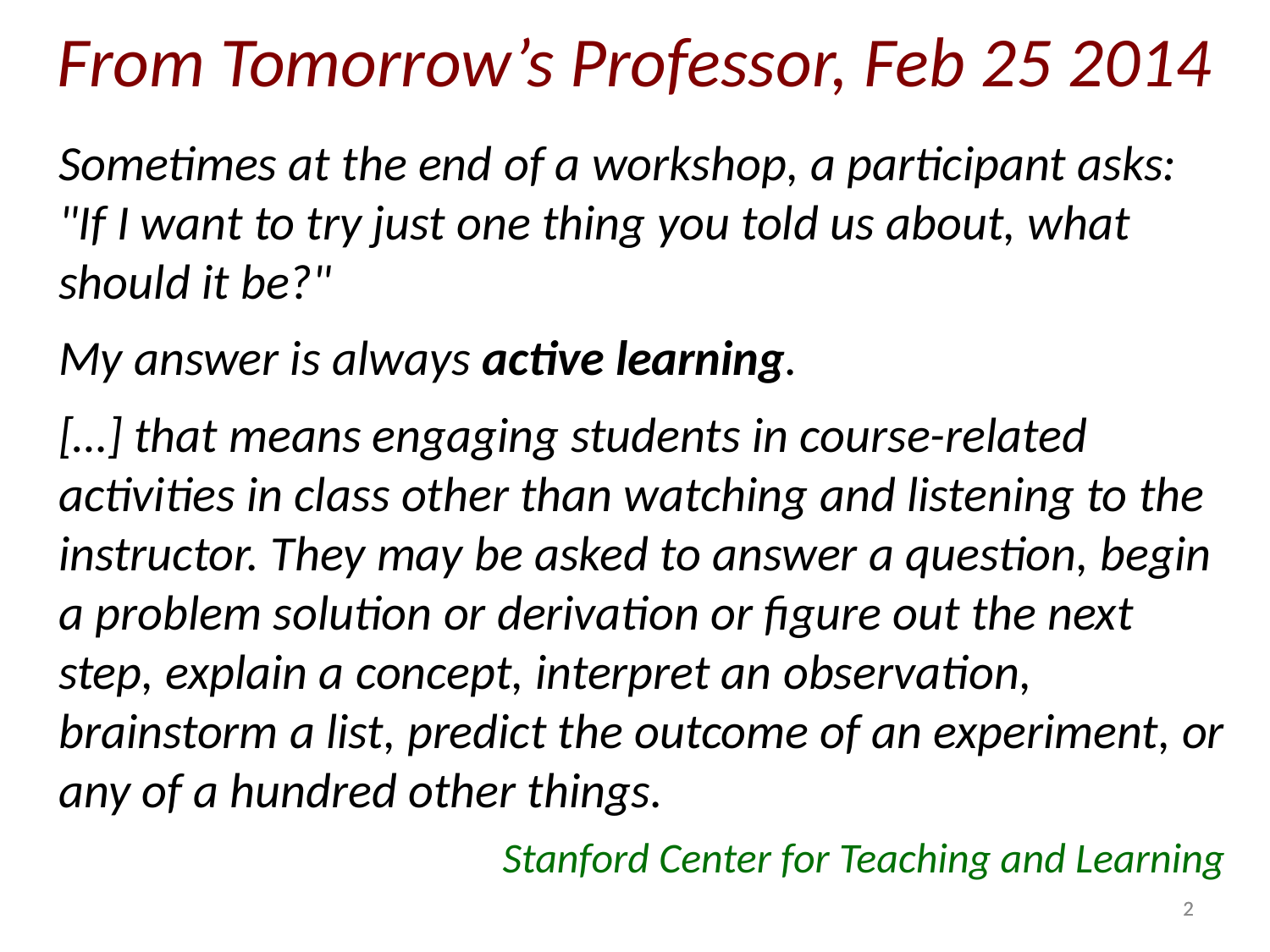

From Tomorrow’s Professor, Feb 25 2014
	Sometimes at the end of a workshop, a participant asks: "If I want to try just one thing you told us about, what should it be?"
	My answer is always active learning.
	[…] that means engaging students in course-related activities in class other than watching and listening to the instructor. They may be asked to answer a question, begin a problem solution or derivation or figure out the next step, explain a concept, interpret an observation, brainstorm a list, predict the outcome of an experiment, or any of a hundred other things.
Stanford Center for Teaching and Learning
2
2